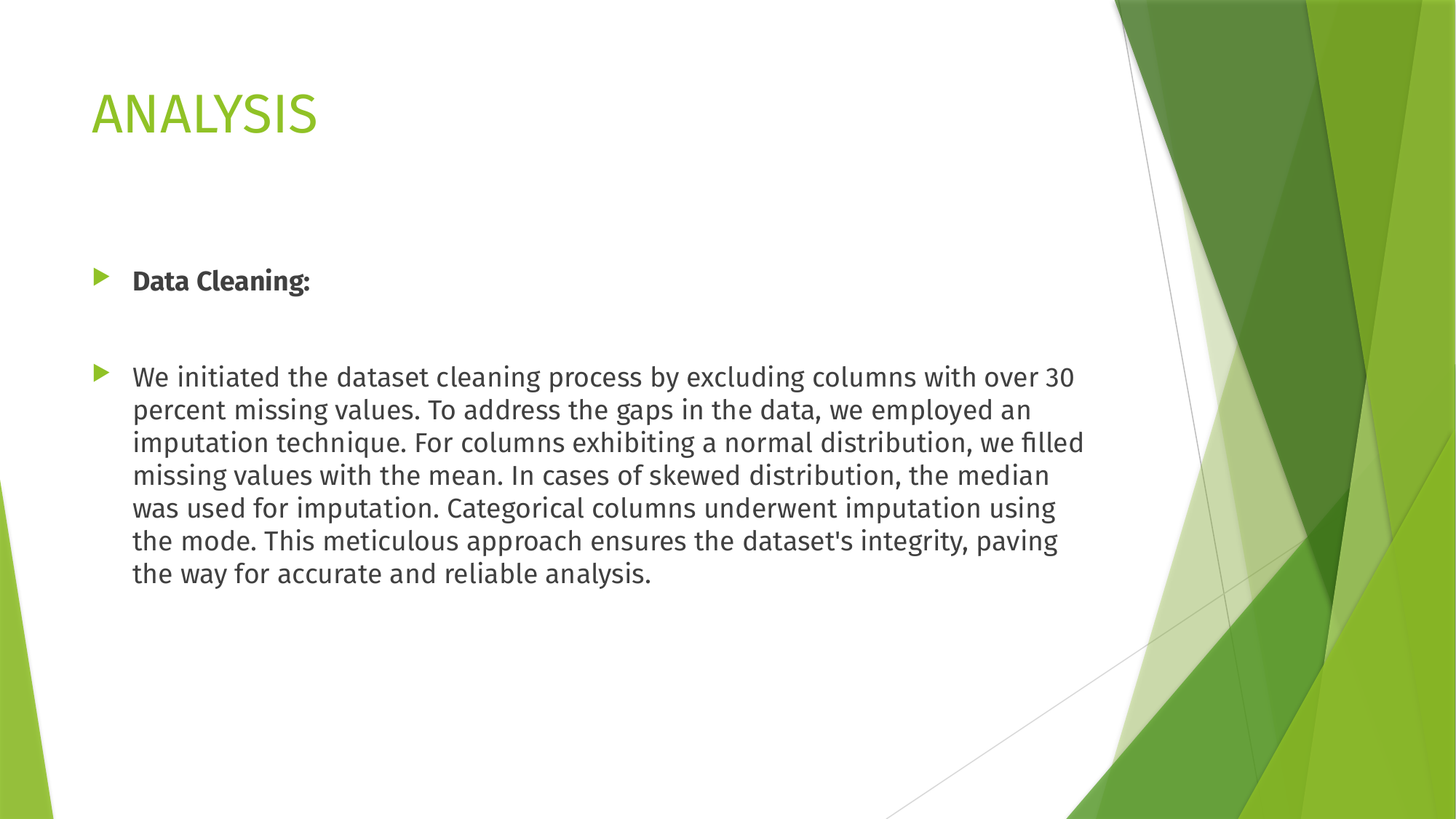

# ANALYSIS
Data Cleaning:

We initiated the dataset cleaning process by excluding columns with over 30 percent missing values. To address the gaps in the data, we employed an imputation technique. For columns exhibiting a normal distribution, we filled missing values with the mean. In cases of skewed distribution, the median was used for imputation. Categorical columns underwent imputation using the mode. This meticulous approach ensures the dataset's integrity, paving the way for accurate and reliable analysis.